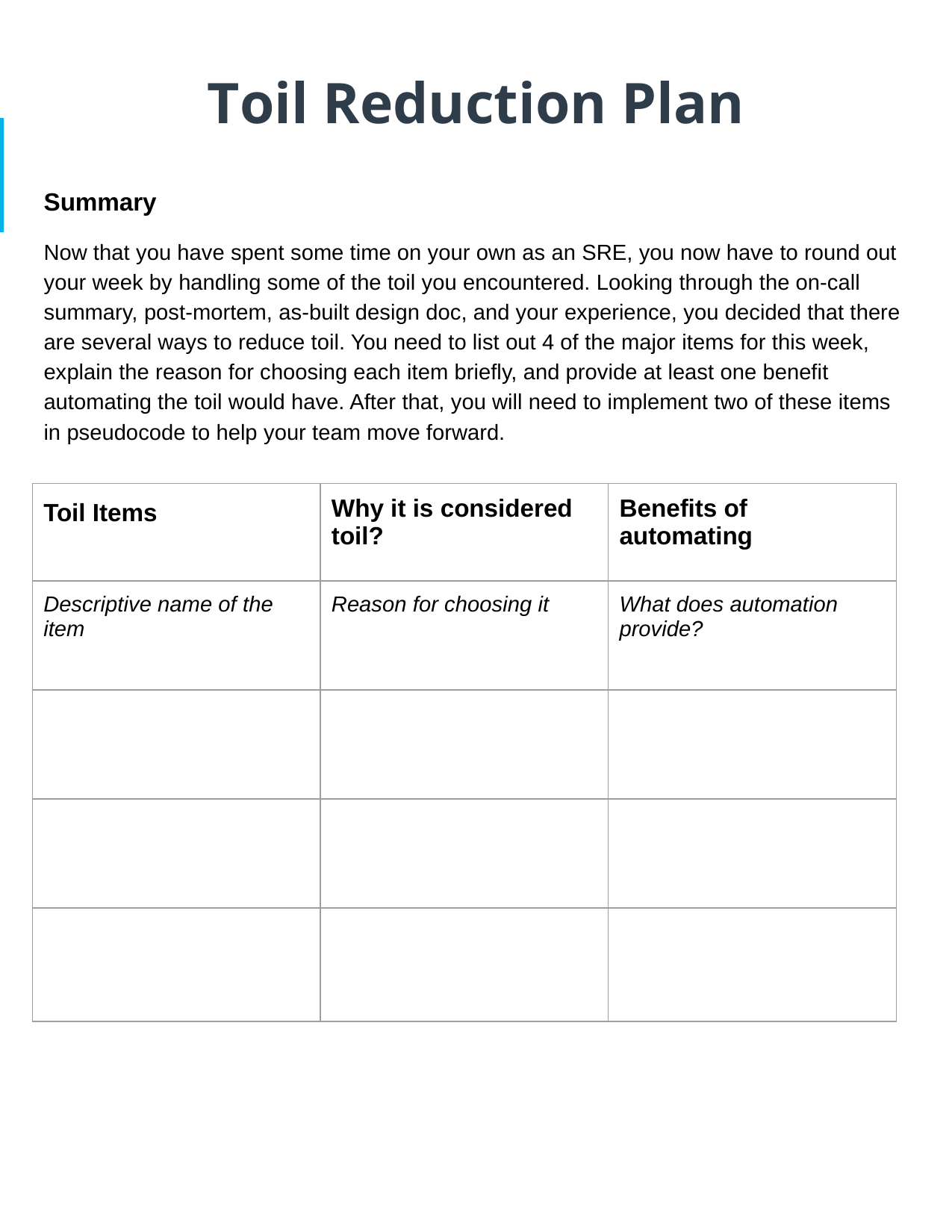

# Toil Reduction Plan
Summary
Now that you have spent some time on your own as an SRE, you now have to round out your week by handling some of the toil you encountered. Looking through the on-call summary, post-mortem, as-built design doc, and your experience, you decided that there are several ways to reduce toil. You need to list out 4 of the major items for this week, explain the reason for choosing each item briefly, and provide at least one benefit automating the toil would have. After that, you will need to implement two of these items in pseudocode to help your team move forward.

| Toil Items | Why it is considered toil? | Benefits of automating |
| --- | --- | --- |
| Descriptive name of the item | Reason for choosing it | What does automation provide? |
|  |  |  |
|  |  |  |
|  |  |  |